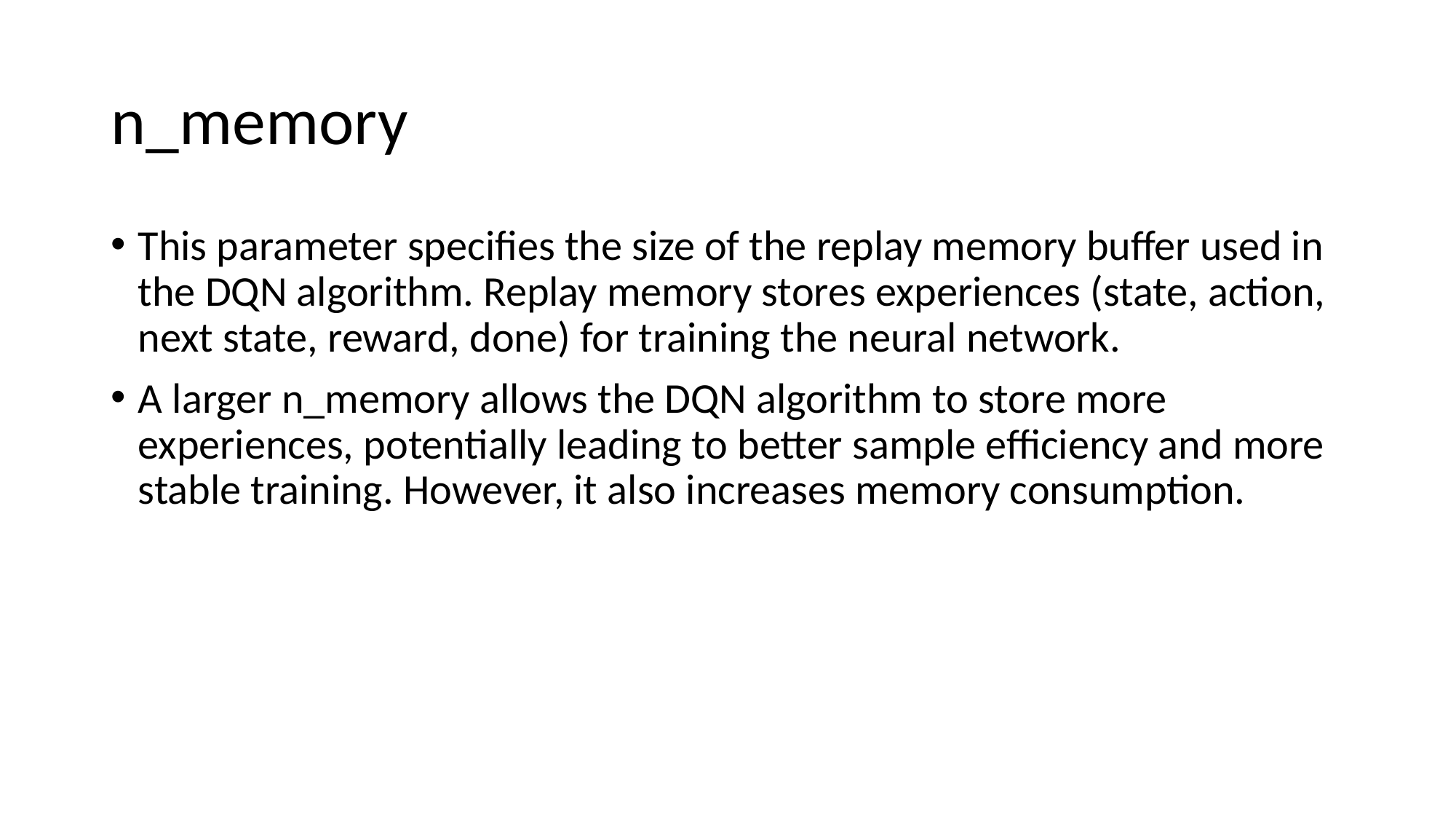

# n_memory
This parameter specifies the size of the replay memory buffer used in the DQN algorithm. Replay memory stores experiences (state, action, next state, reward, done) for training the neural network.
A larger n_memory allows the DQN algorithm to store more experiences, potentially leading to better sample efficiency and more stable training. However, it also increases memory consumption.